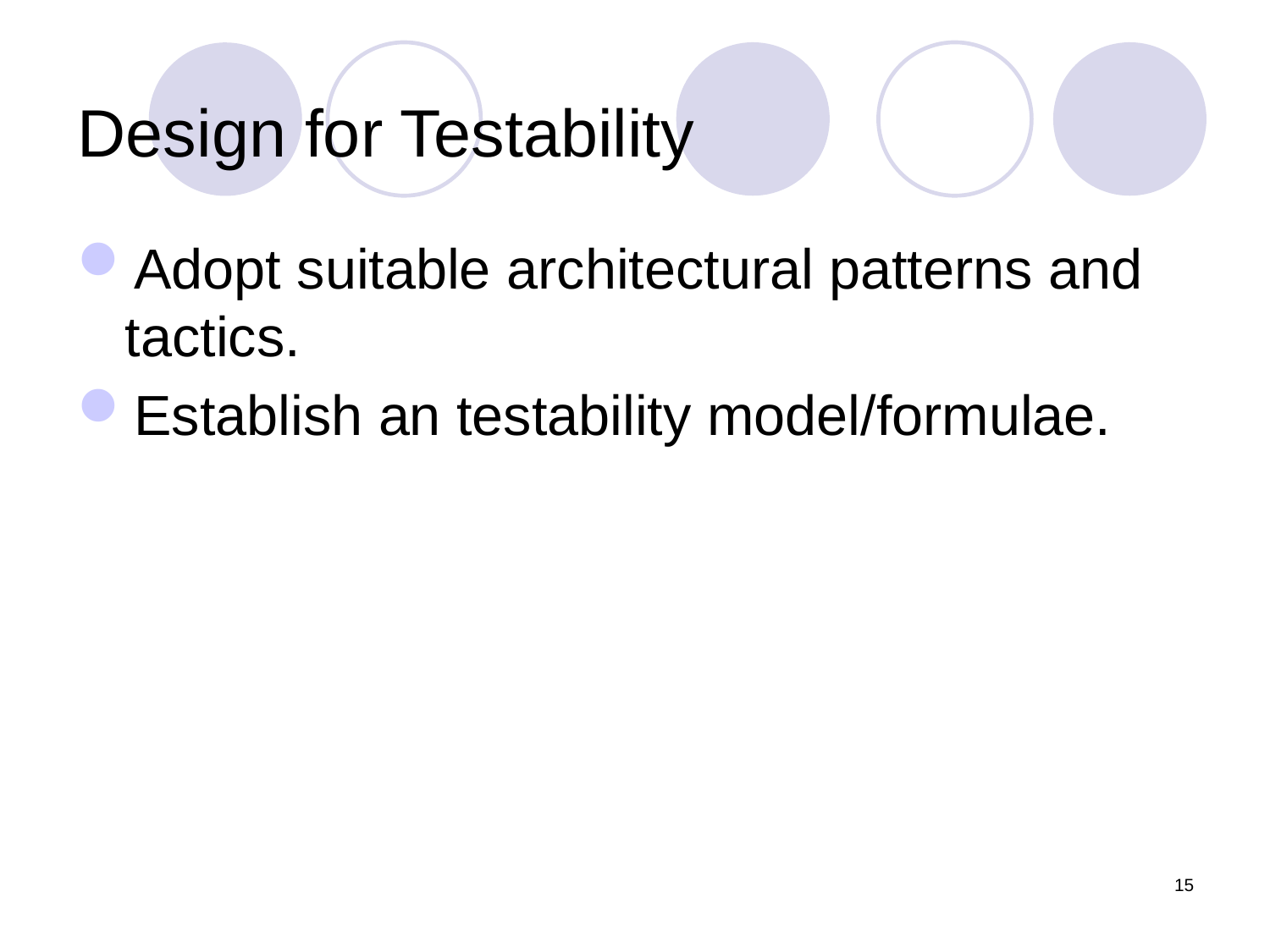

# Design for Testability
Adopt suitable architectural patterns and tactics.
Establish an testability model/formulae.

15